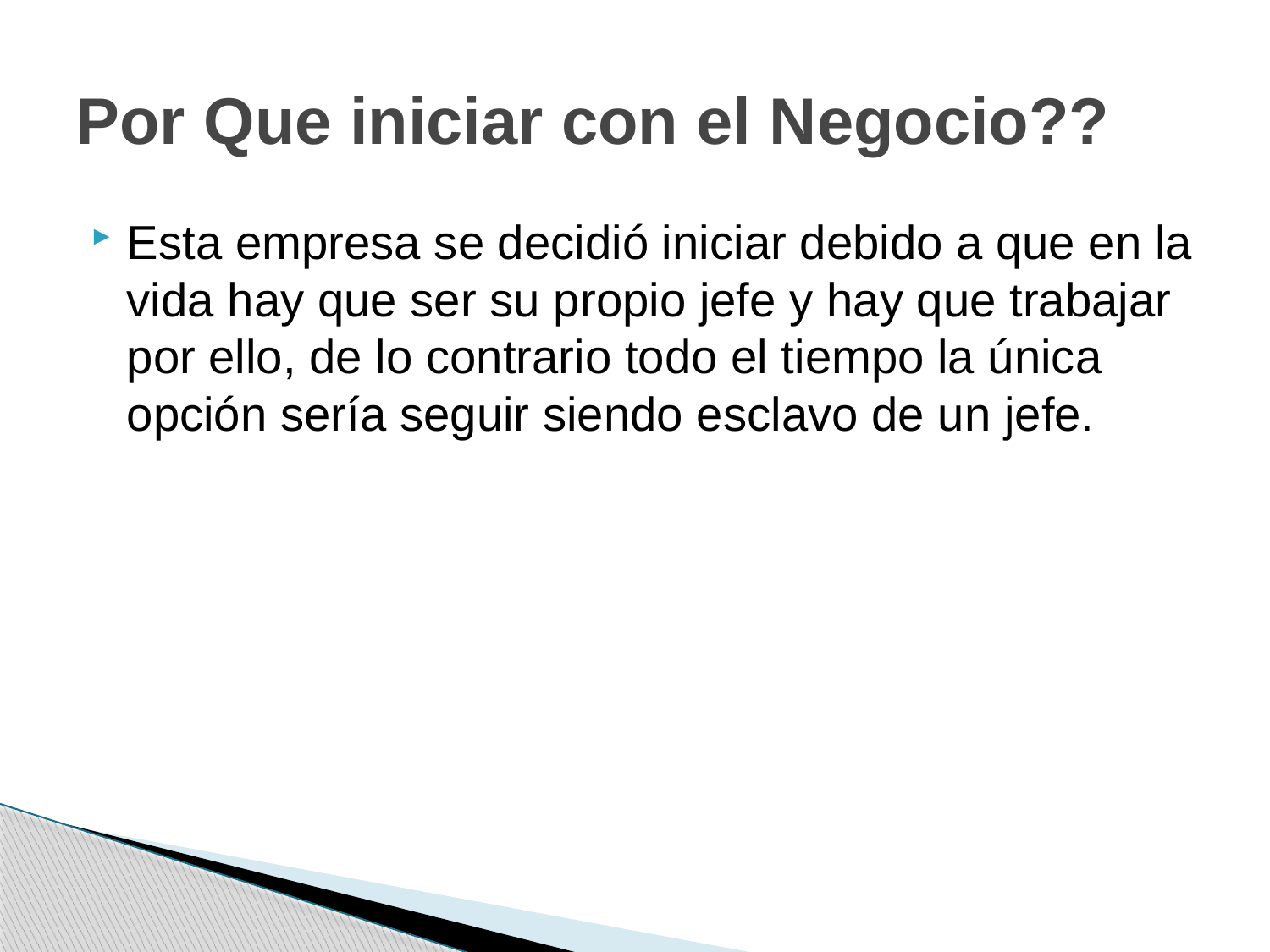

# Por Que iniciar con el Negocio??
Esta empresa se decidió iniciar debido a que en la vida hay que ser su propio jefe y hay que trabajar por ello, de lo contrario todo el tiempo la única opción sería seguir siendo esclavo de un jefe.